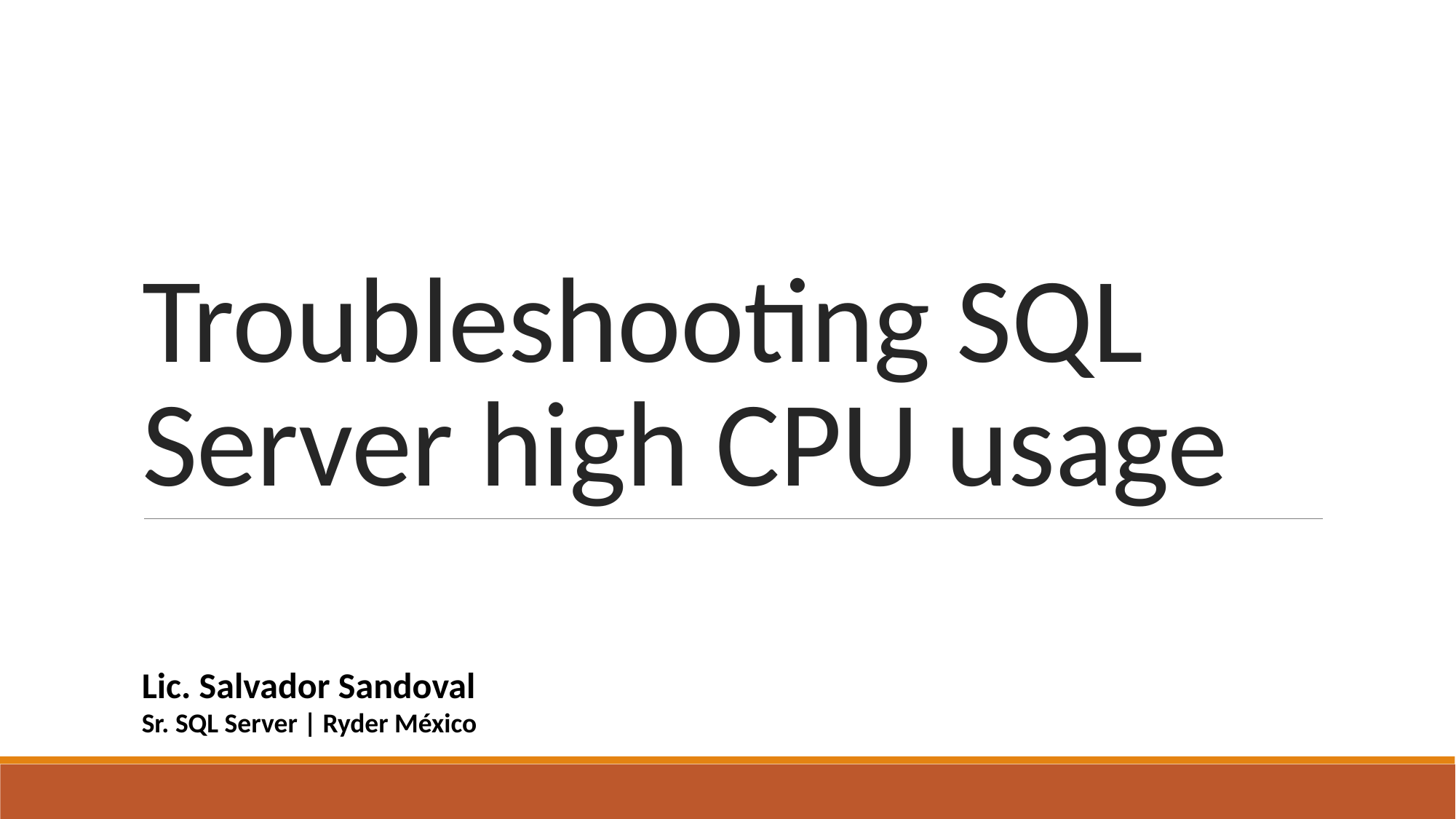

# Troubleshooting SQL Server high CPU usage
Lic. Salvador Sandoval
Sr. SQL Server | Ryder México